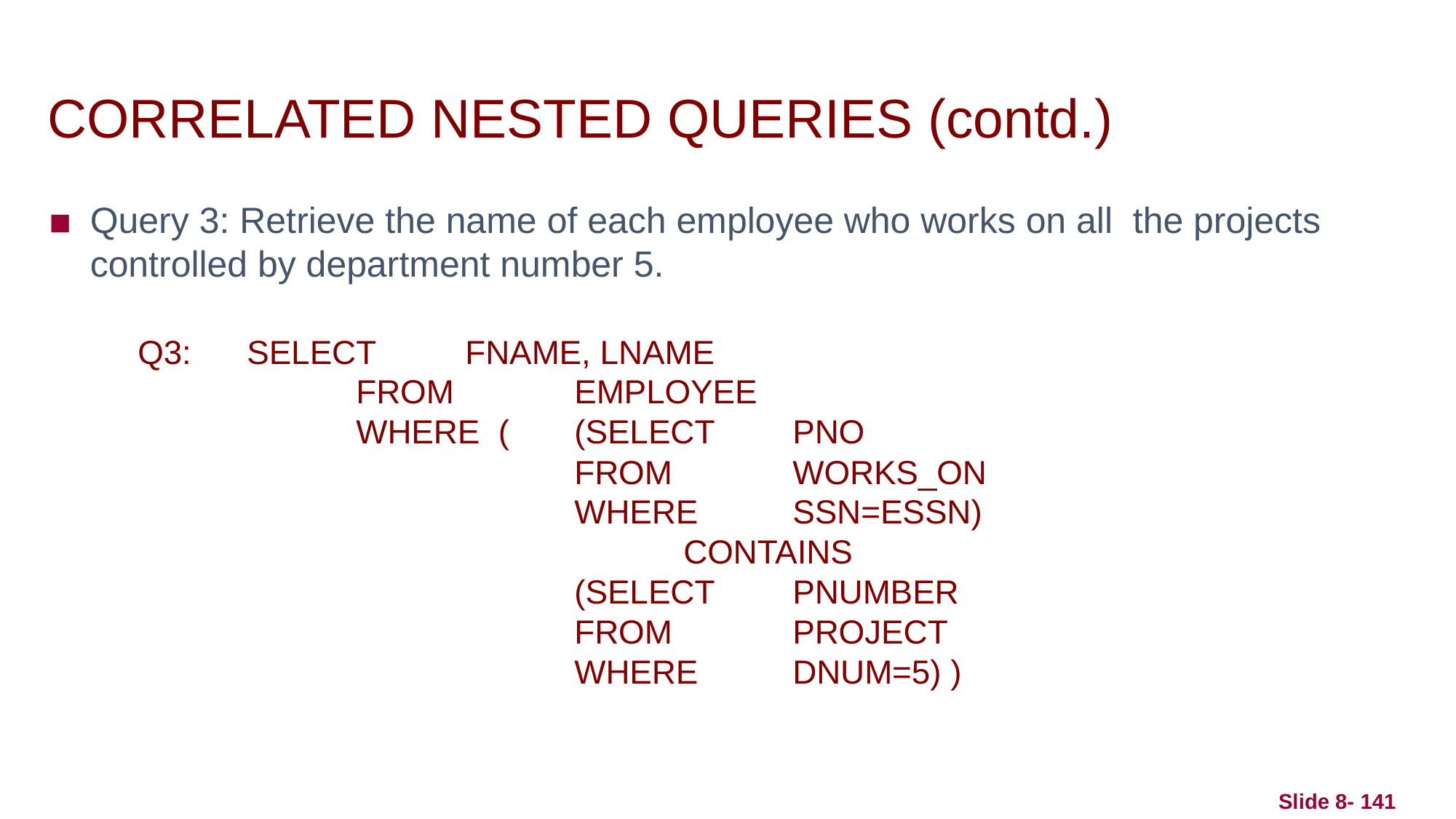

# CORRELATED NESTED QUERIES (contd.)
Query 3: Retrieve the name of each employee who works on all  the projects controlled by department number 5.
Q3:	SELECT 	FNAME, LNAME
		FROM		EMPLOYEE
		WHERE  ( 	(SELECT	PNO
		   		FROM		WORKS_ON
		   		WHERE	SSN=ESSN)
		   			CONTAINS
		  		(SELECT	PNUMBER
		   		FROM		PROJECT
		   		WHERE	DNUM=5) )
Slide 8- 141